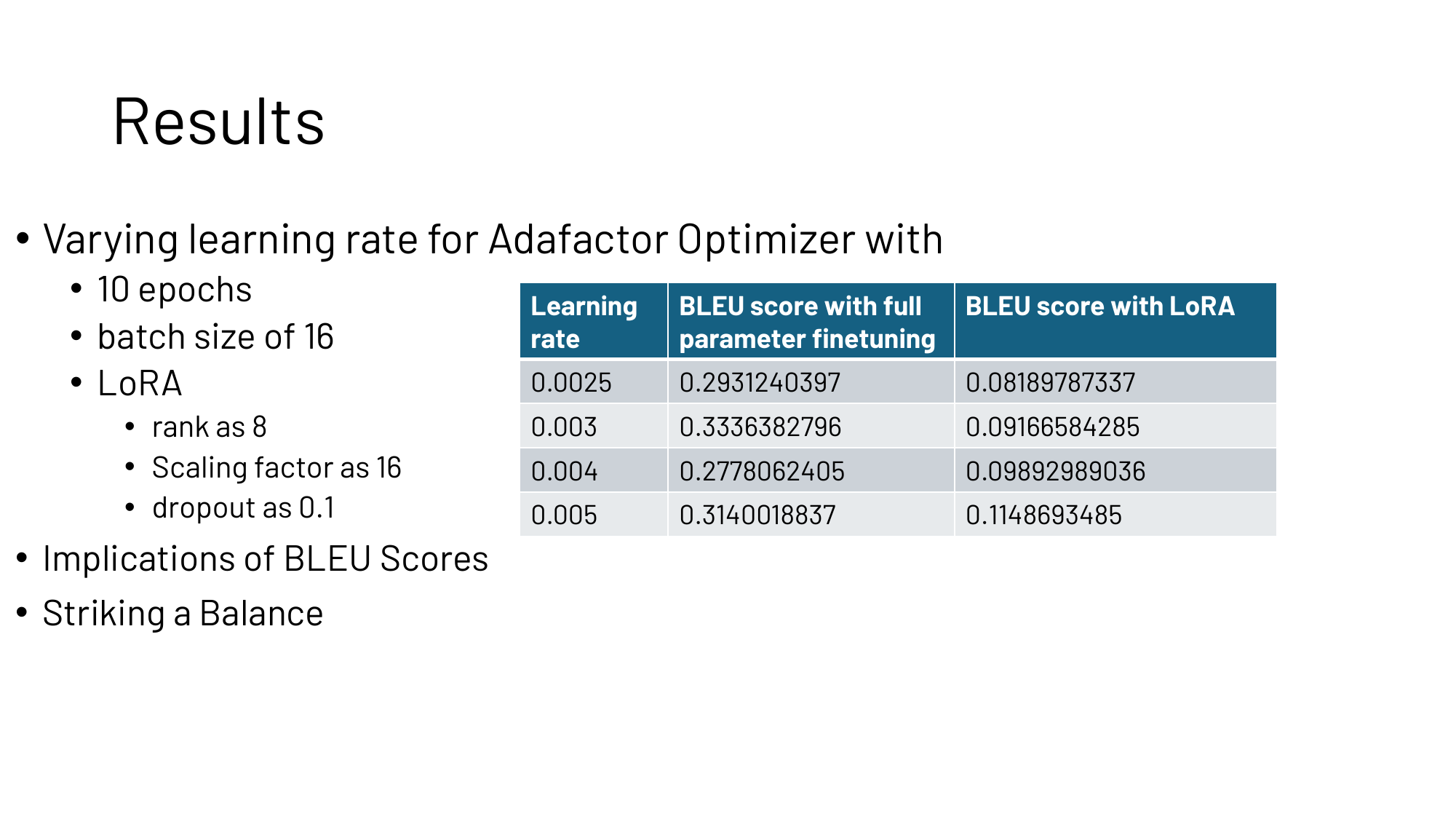

# Results
Varying learning rate for Adafactor Optimizer with
10 epochs
batch size of 16
LoRA
rank as 8
Scaling factor as 16
dropout as 0.1
Implications of BLEU Scores
Striking a Balance

| Learning rate | BLEU score with full parameter finetuning | BLEU score with LoRA |
| --- | --- | --- |
| 0.0025 | 0.2931240397 | 0.08189787337 |
| 0.003 | 0.3336382796 | 0.09166584285 |
| 0.004 | 0.2778062405 | 0.09892989036 |
| 0.005 | 0.3140018837 | 0.1148693485 |